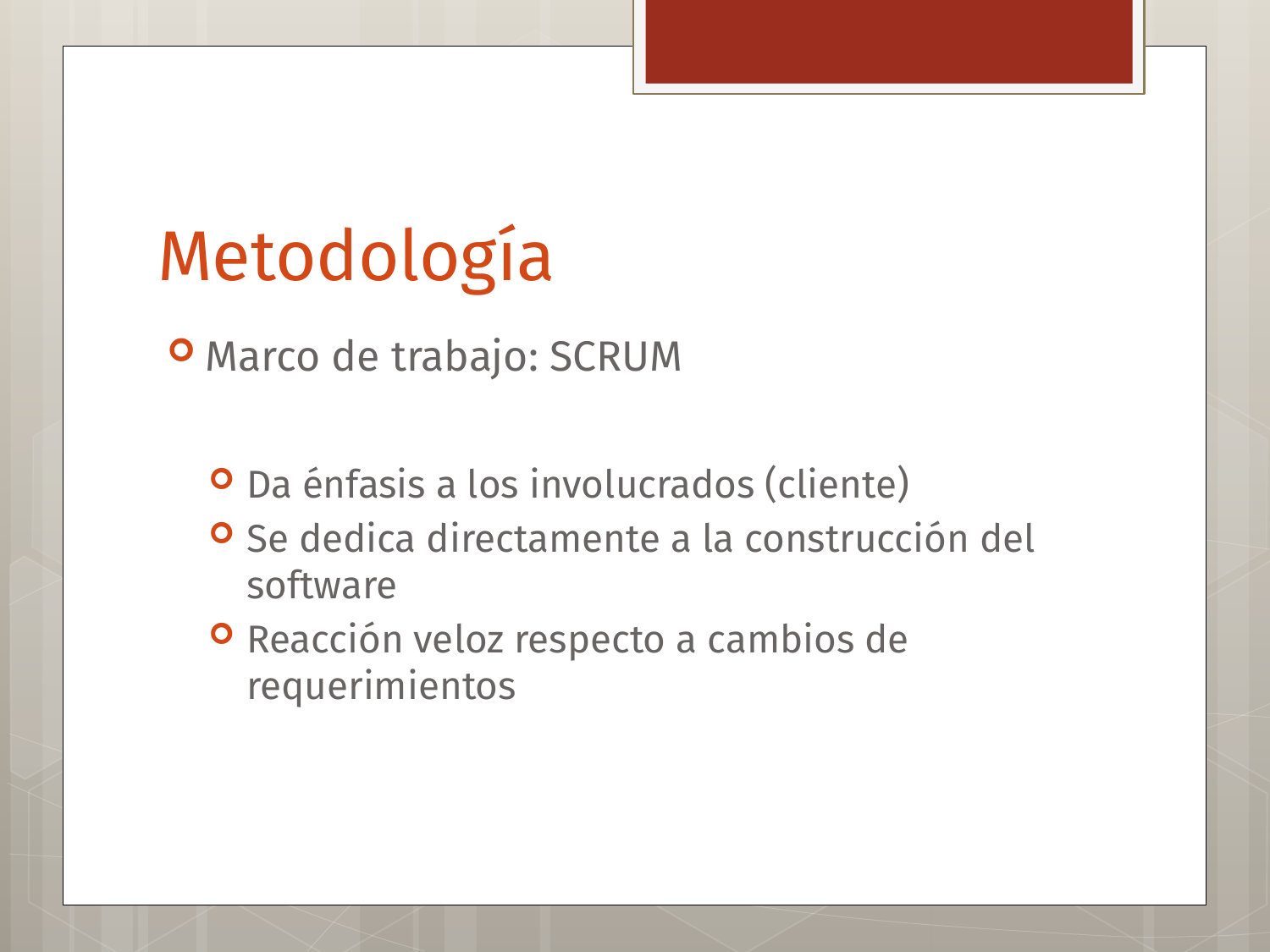

# Metodología
Marco de trabajo: SCRUM

Da énfasis a los involucrados (cliente)
Se dedica directamente a la construcción del software
Reacción veloz respecto a cambios de requerimientos